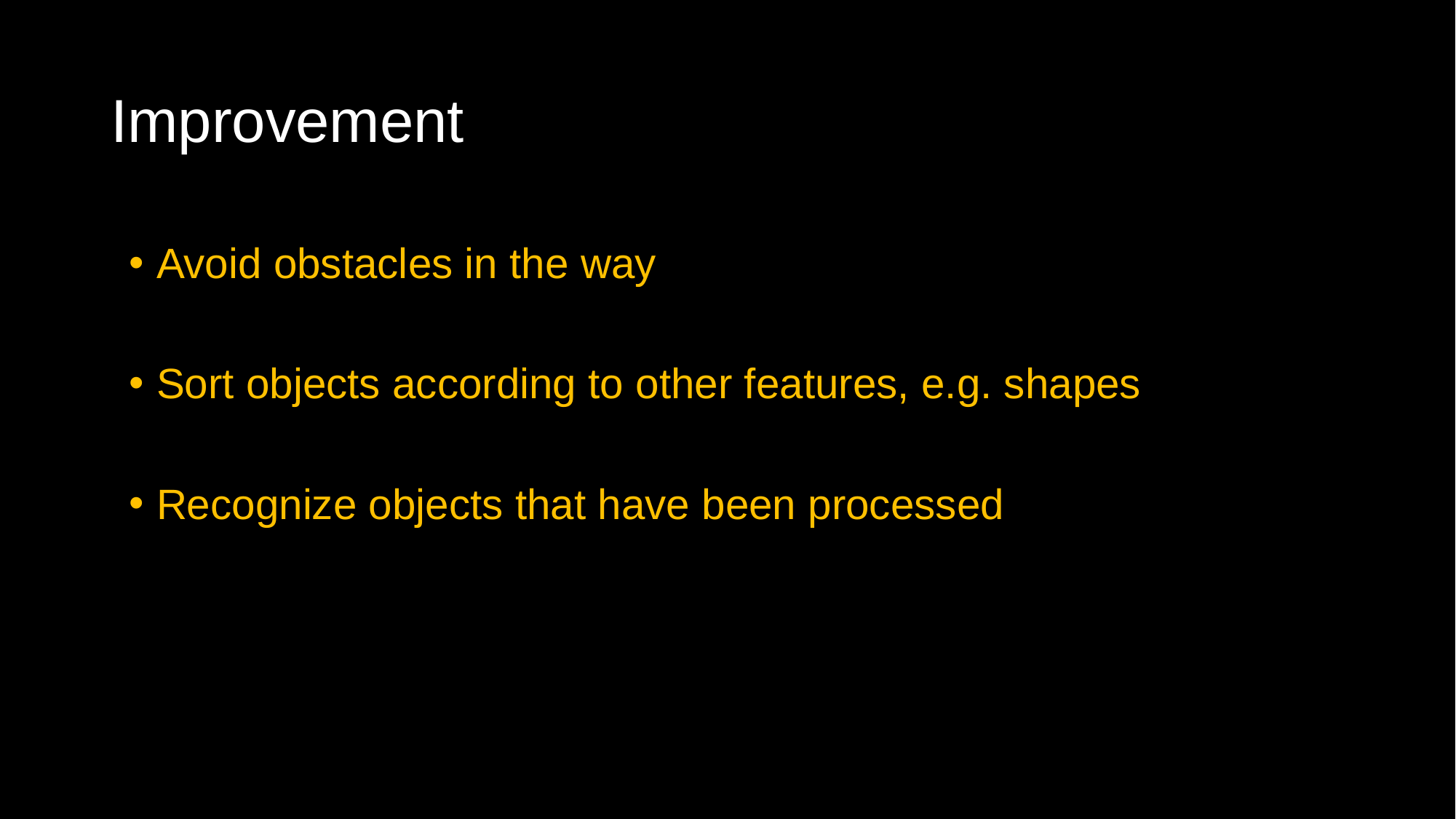

# Improvement
Avoid obstacles in the way
Sort objects according to other features, e.g. shapes
Recognize objects that have been processed